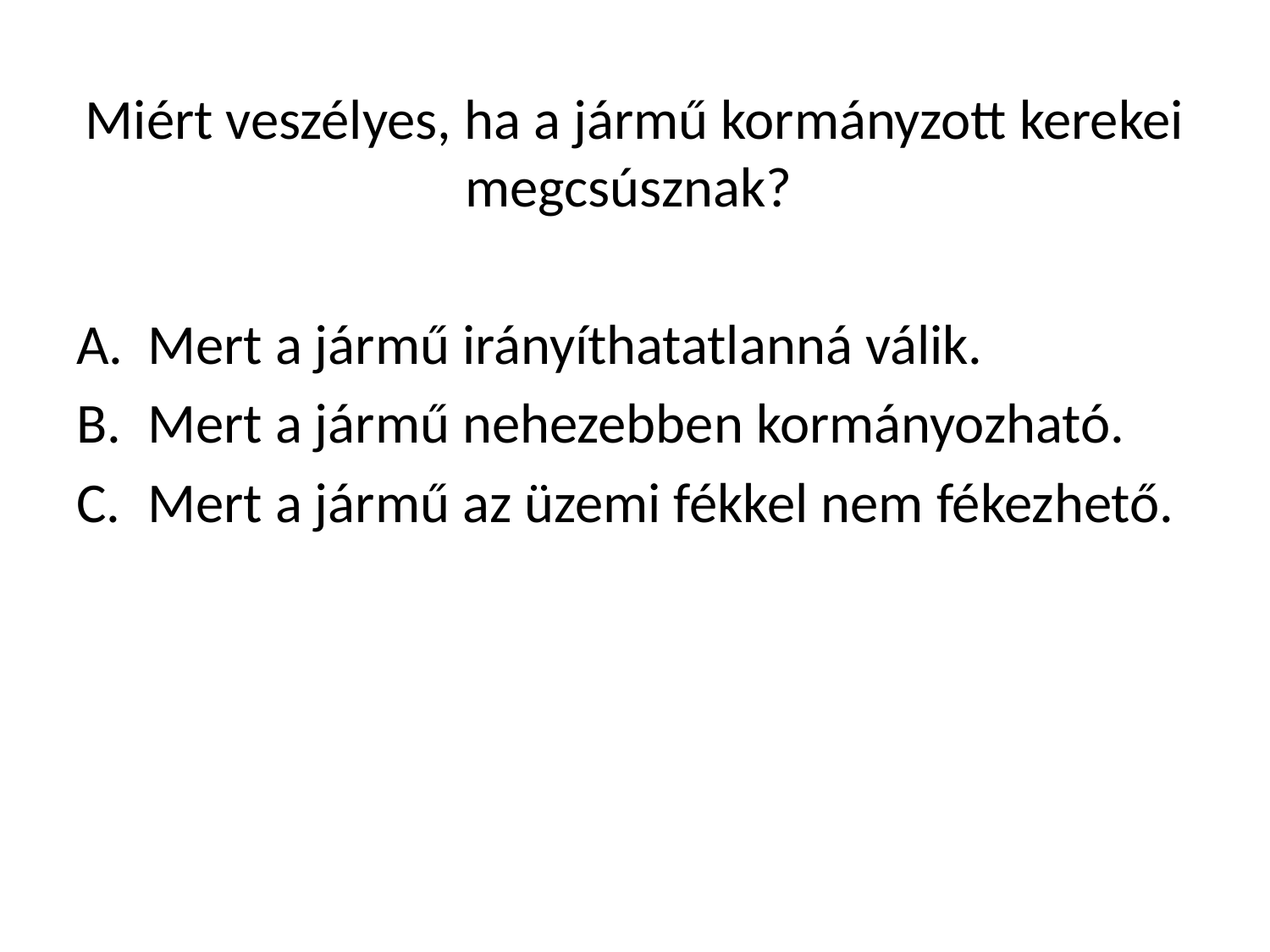

Miért veszélyes, ha a jármű kormányzott kerekei megcsúsznak?

Mert a jármű irányíthatatlanná válik.
Mert a jármű nehezebben kormányozható.
Mert a jármű az üzemi fékkel nem fékezhető.